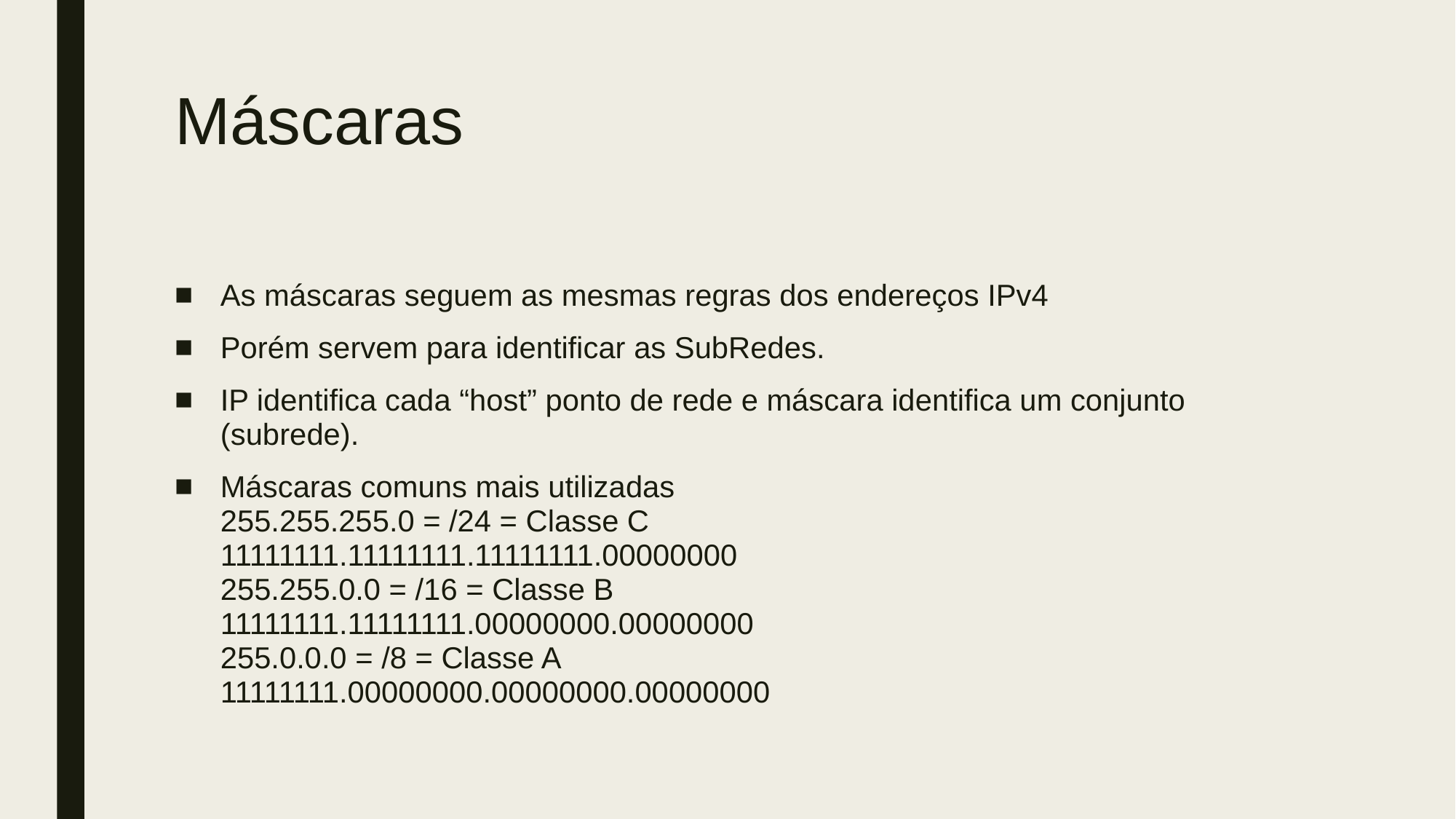

# Máscaras
As máscaras seguem as mesmas regras dos endereços IPv4
Porém servem para identificar as SubRedes.
IP identifica cada “host” ponto de rede e máscara identifica um conjunto (subrede).
Máscaras comuns mais utilizadas
255.255.255.0 = /24 = Classe C
11111111.11111111.11111111.00000000
255.255.0.0 = /16 = Classe B
11111111.11111111.00000000.00000000
255.0.0.0 = /8 = Classe A
11111111.00000000.00000000.00000000